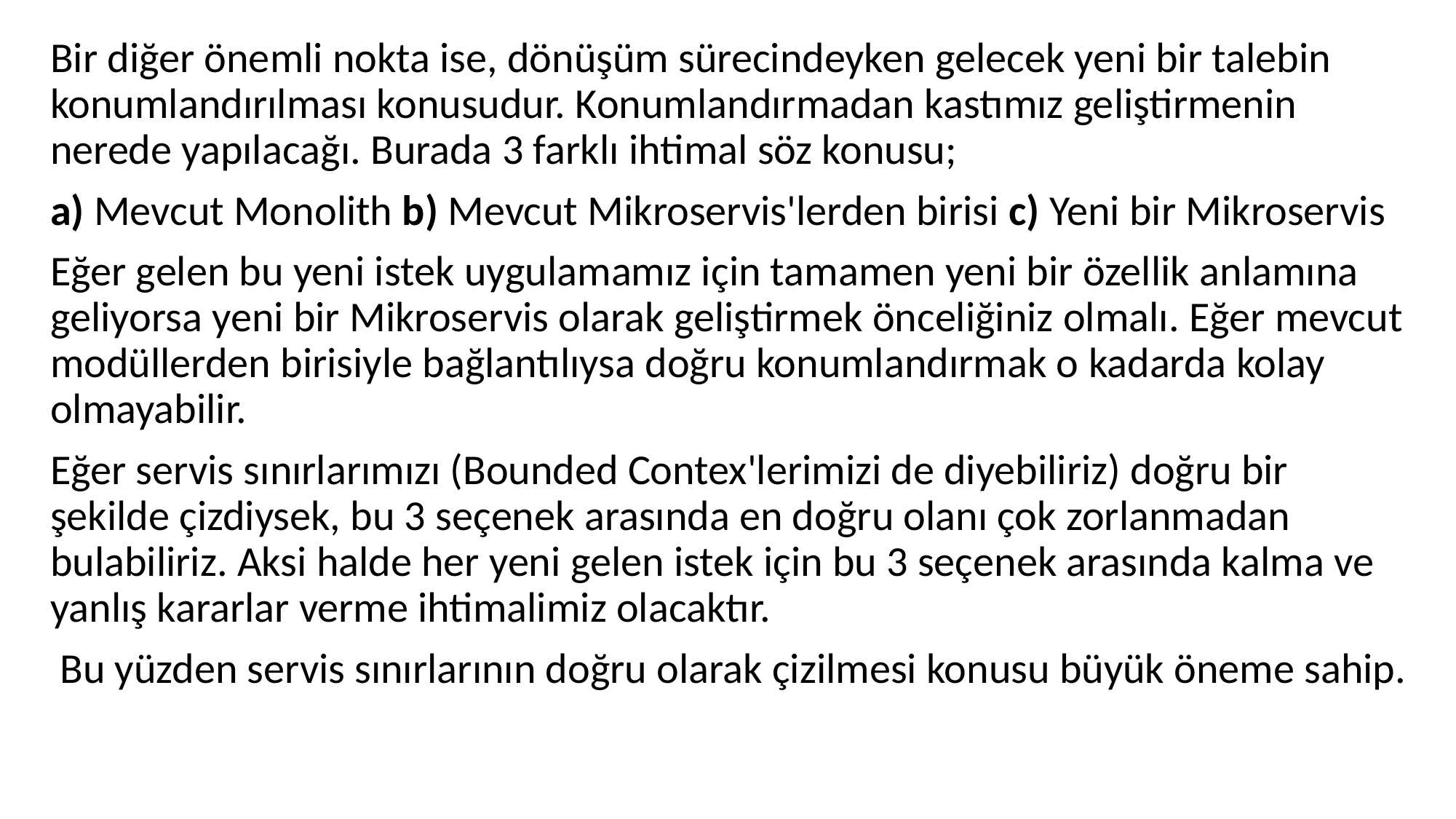

Bir diğer önemli nokta ise, dönüşüm sürecindeyken gelecek yeni bir talebin konumlandırılması konusudur. Konumlandırmadan kastımız geliştirmenin nerede yapılacağı. Burada 3 farklı ihtimal söz konusu;
a) Mevcut Monolith b) Mevcut Mikroservis'lerden birisi c) Yeni bir Mikroservis
Eğer gelen bu yeni istek uygulamamız için tamamen yeni bir özellik anlamına geliyorsa yeni bir Mikroservis olarak geliştirmek önceliğiniz olmalı. Eğer mevcut modüllerden birisiyle bağlantılıysa doğru konumlandırmak o kadarda kolay olmayabilir.
Eğer servis sınırlarımızı (Bounded Contex'lerimizi de diyebiliriz) doğru bir şekilde çizdiysek, bu 3 seçenek arasında en doğru olanı çok zorlanmadan bulabiliriz. Aksi halde her yeni gelen istek için bu 3 seçenek arasında kalma ve yanlış kararlar verme ihtimalimiz olacaktır.
 Bu yüzden servis sınırlarının doğru olarak çizilmesi konusu büyük öneme sahip.